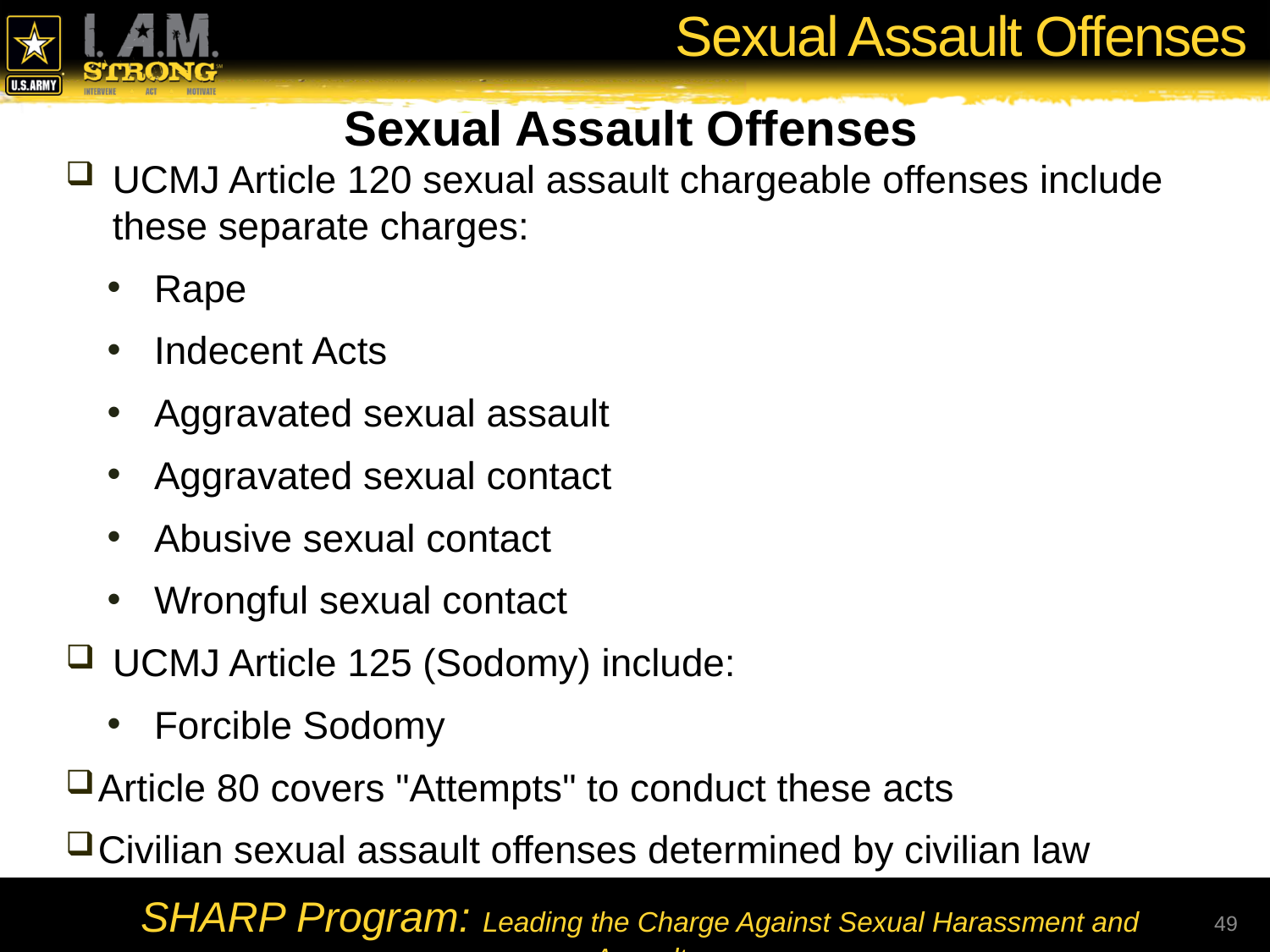

# Sexual Assault Offenses
Sexual Assault Offenses
UCMJ Article 120 sexual assault chargeable offenses include these separate charges:
Rape
Indecent Acts
Aggravated sexual assault
Aggravated sexual contact
Abusive sexual contact
Wrongful sexual contact
UCMJ Article 125 (Sodomy) include:
Forcible Sodomy
Article 80 covers "Attempts" to conduct these acts
Civilian sexual assault offenses determined by civilian law